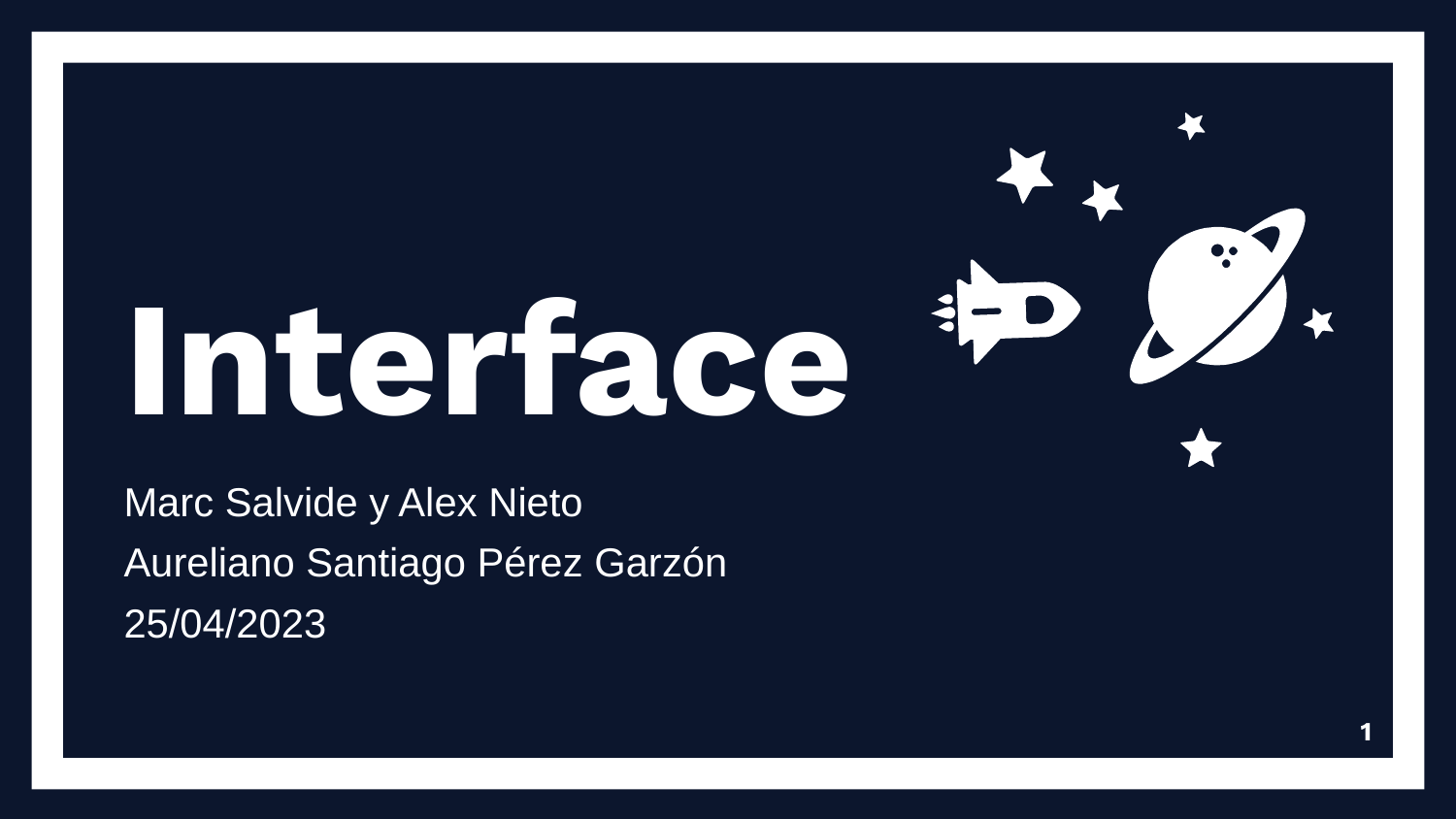

Interface

Marc Salvide y Alex Nieto
Aureliano Santiago Pérez Garzón
25/04/2023

1